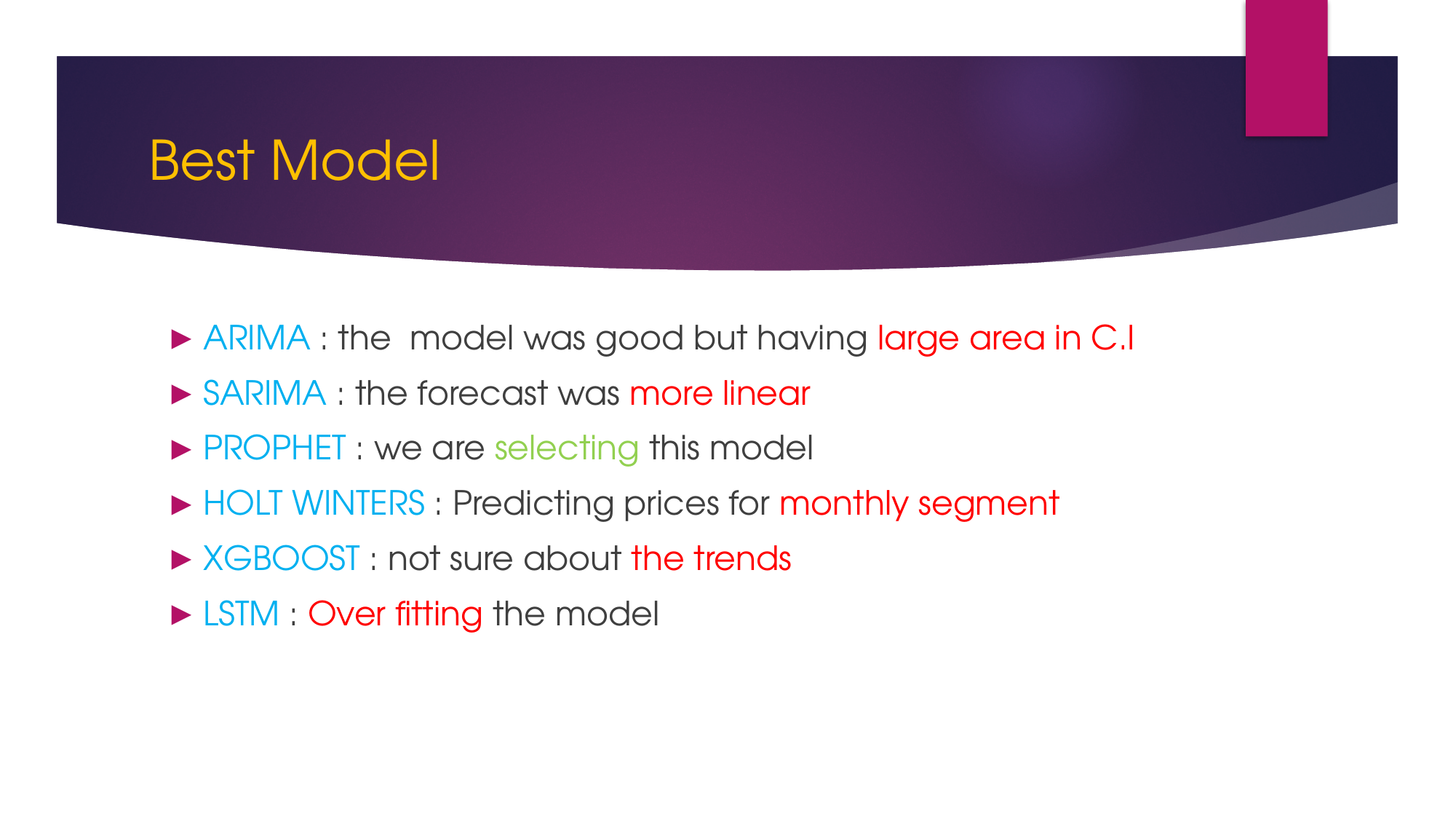

# Best Model
ARIMA : the  model was good but having large area in C.I
SARIMA : the forecast was more linear
PROPHET : we are selecting this model
HOLT WINTERS : Predicting prices for monthly segment
XGBOOST : not sure about the trends
LSTM : Over fitting the model